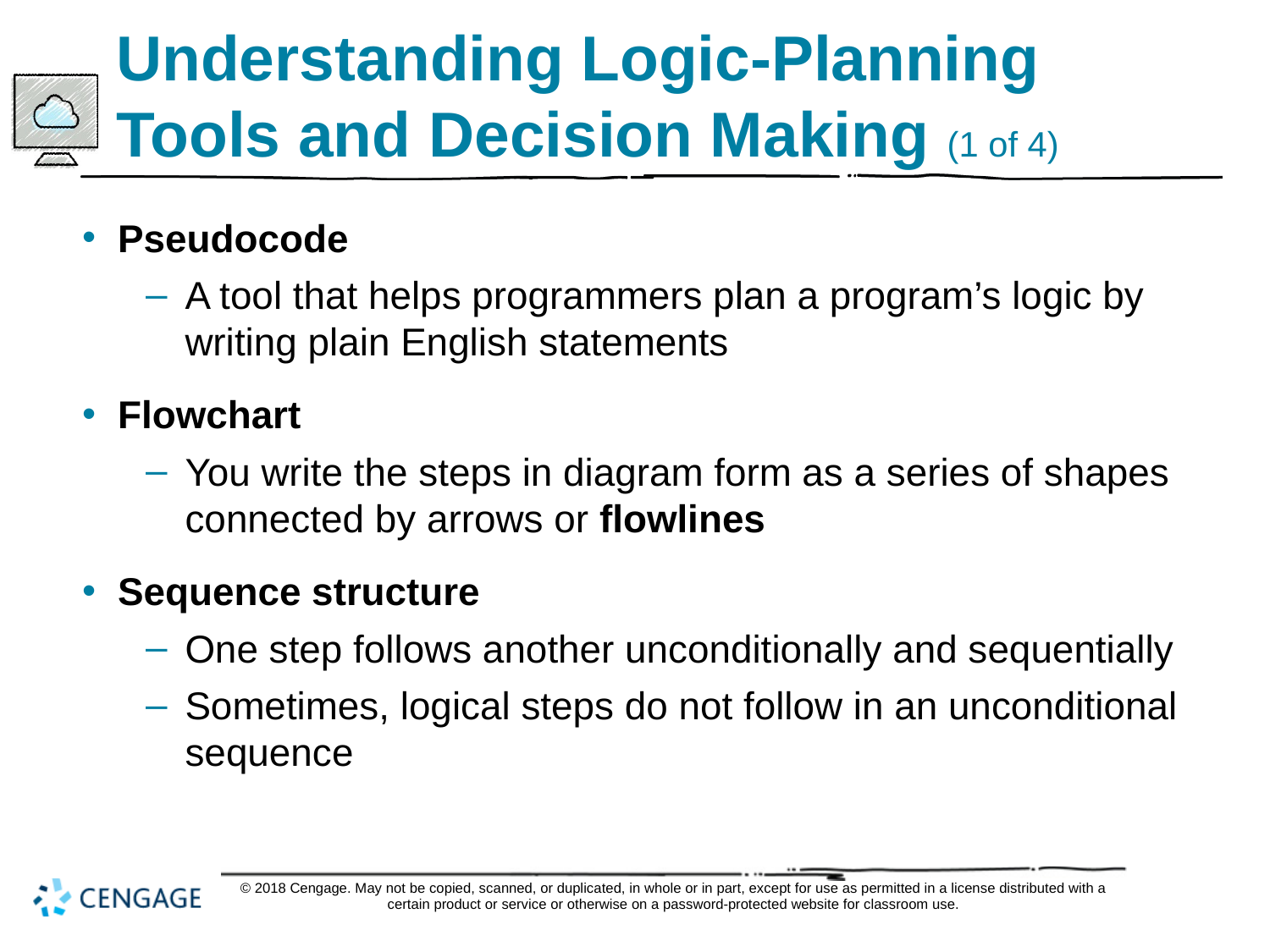

# Understanding Logic-Planning Tools and Decision Making (1 of 4)
Pseudocode
A tool that helps programmers plan a program’s logic by writing plain English statements
Flowchart
You write the steps in diagram form as a series of shapes connected by arrows or flowlines
Sequence structure
One step follows another unconditionally and sequentially
Sometimes, logical steps do not follow in an unconditional sequence
© 2018 Cengage. May not be copied, scanned, or duplicated, in whole or in part, except for use as permitted in a license distributed with a certain product or service or otherwise on a password-protected website for classroom use.